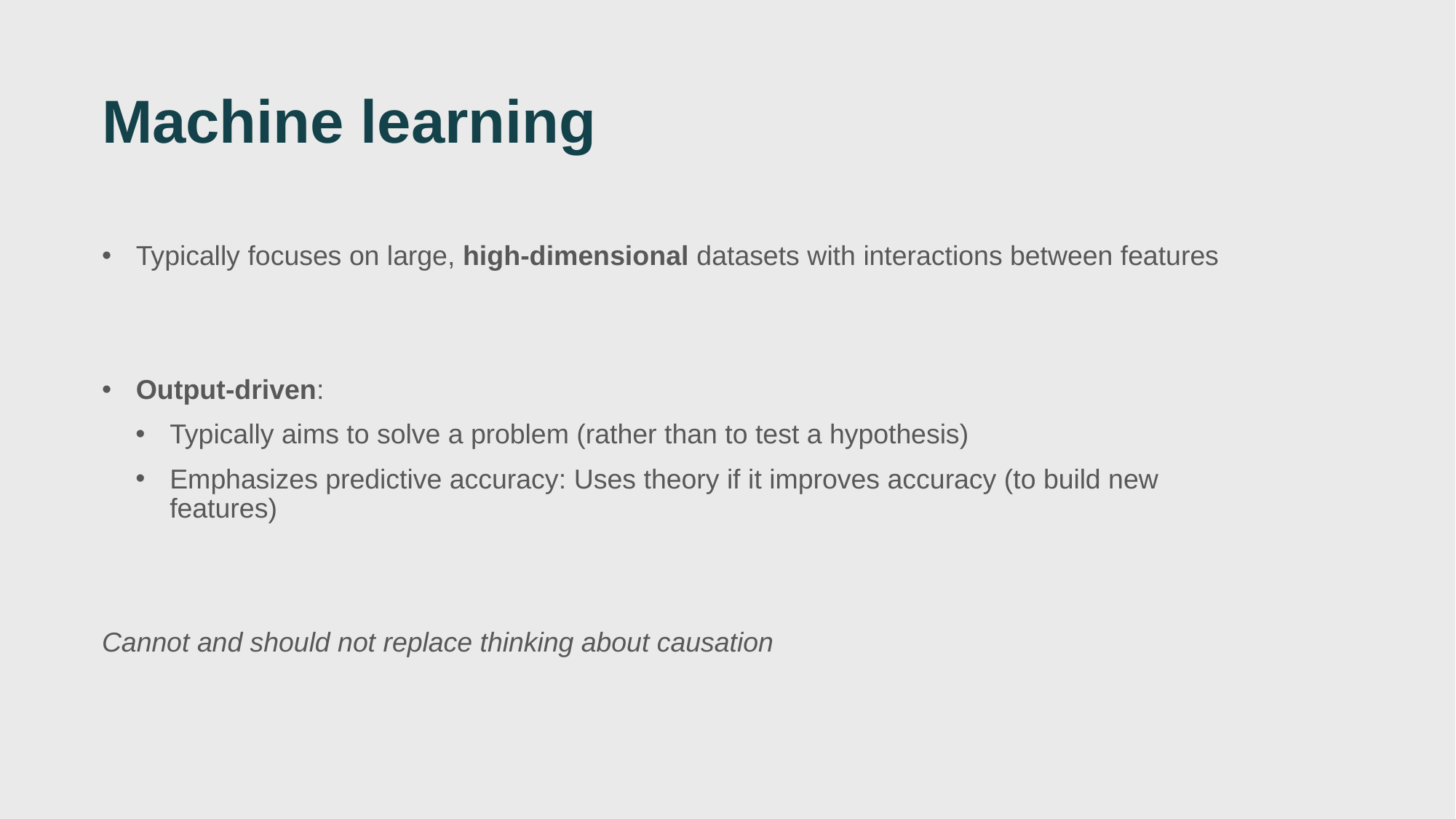

# Machine learning

Typically focuses on large, high-dimensional datasets with interactions between features

Output-driven:
Typically aims to solve a problem (rather than to test a hypothesis)
Emphasizes predictive accuracy: Uses theory if it improves accuracy (to build new features)

Cannot and should not replace thinking about causation